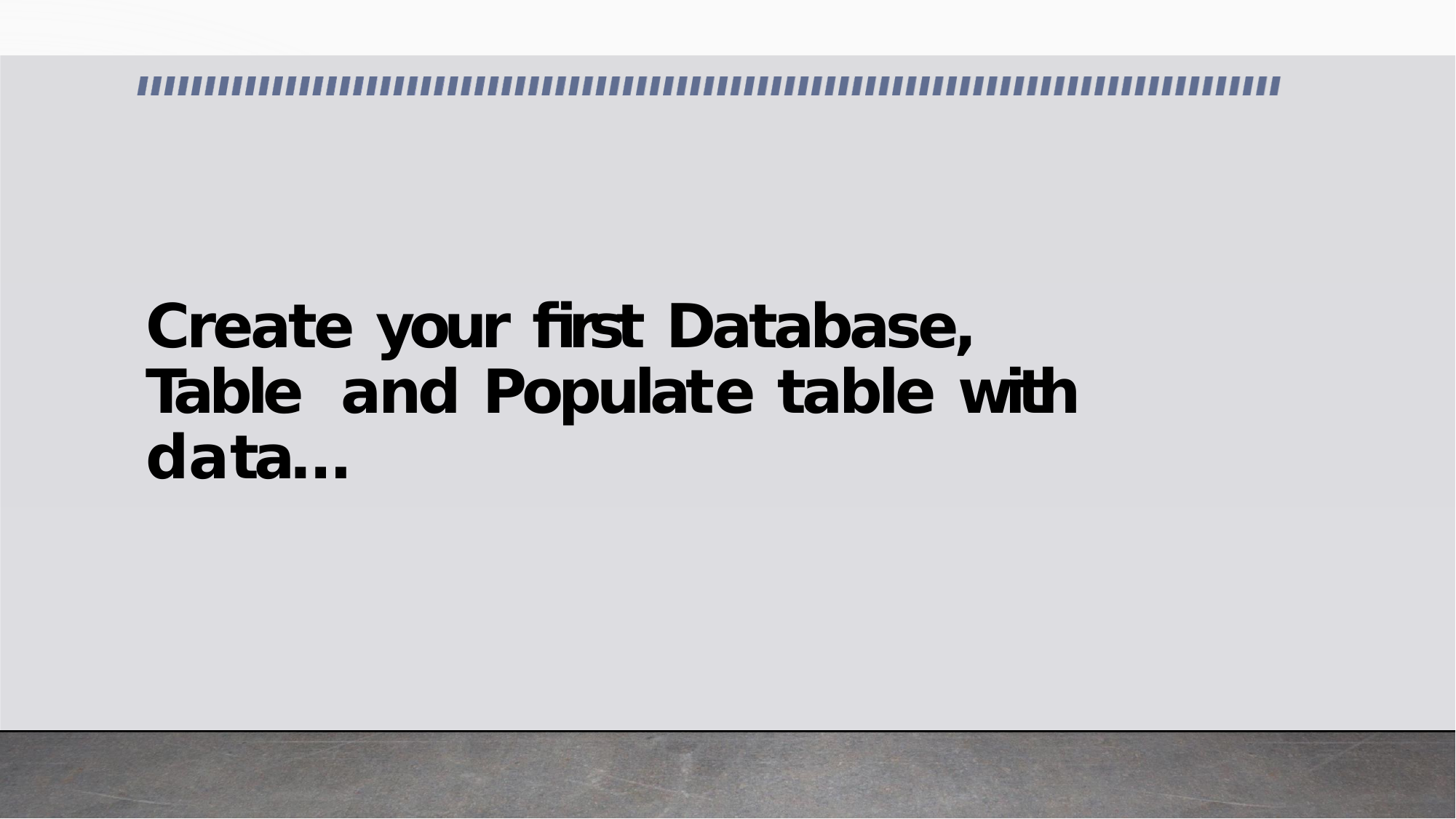

# Create your first Database, Table  and Populate table with data…